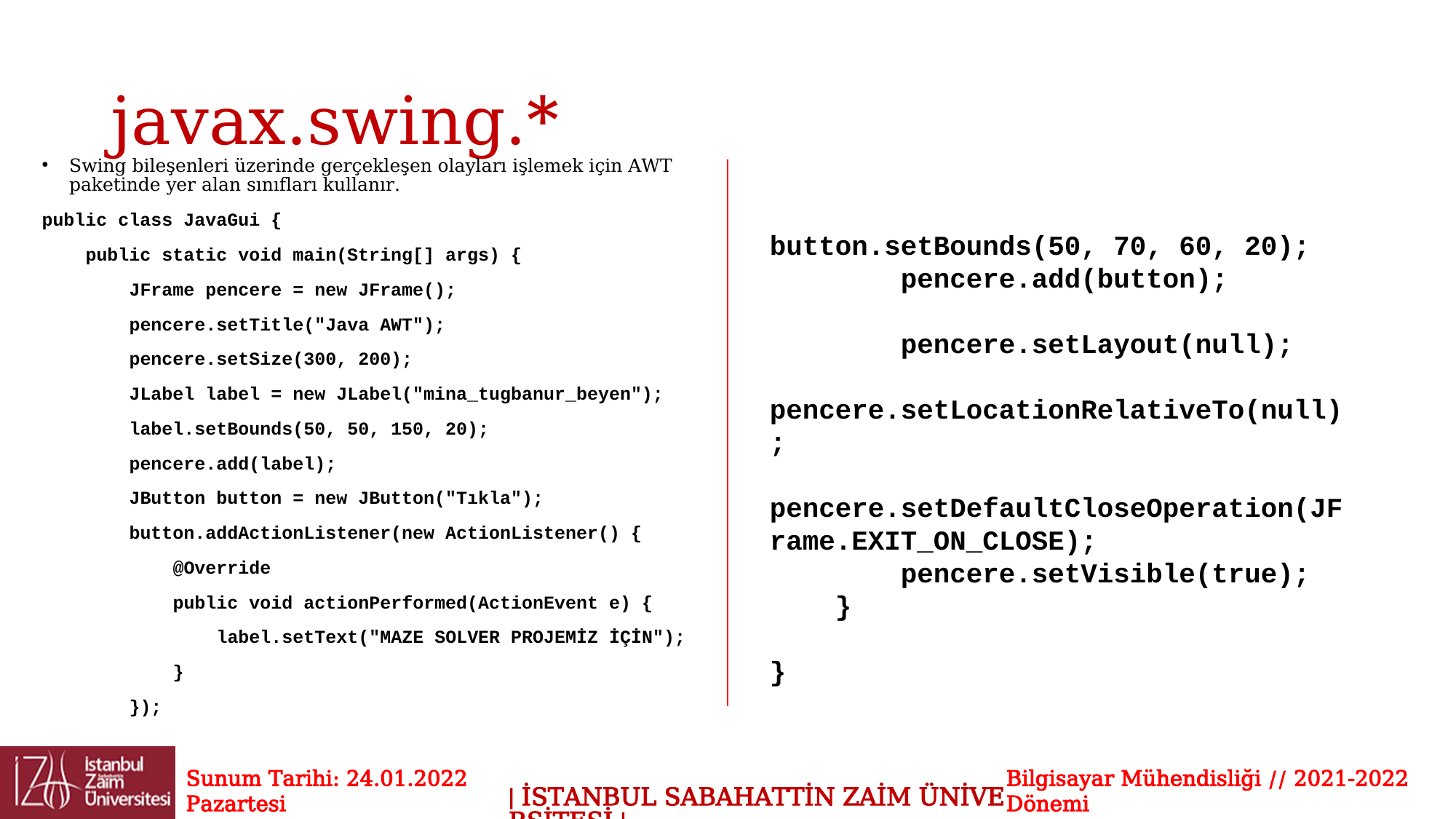

# javax.swing.*
Swing bileşenleri üzerinde gerçekleşen olayları işlemek için AWT paketinde yer alan sınıfları kullanır.
public class JavaGui {
    public static void main(String[] args) {
        JFrame pencere = new JFrame();
        pencere.setTitle("Java AWT");
        pencere.setSize(300, 200);
        JLabel label = new JLabel("mina_tugbanur_beyen");
        label.setBounds(50, 50, 150, 20);
        pencere.add(label);
        JButton button = new JButton("Tıkla");
        button.addActionListener(new ActionListener() {
            @Override
            public void actionPerformed(ActionEvent e) {
                label.setText("MAZE SOLVER PROJEMİZ İÇİN");
            }
        });
button.setBounds(50, 70, 60, 20);
        pencere.add(button);

        pencere.setLayout(null);
        pencere.setLocationRelativeTo(null);
        pencere.setDefaultCloseOperation(JFrame.EXIT_ON_CLOSE);
        pencere.setVisible(true);
    }

}
Sunum Tarihi: 24.01.2022 Pazartesi
Bilgisayar Mühendisliği // 2021-2022 Dönemi
| İSTANBUL SABAHATTİN ZAİM ÜNİVERSİTESİ |